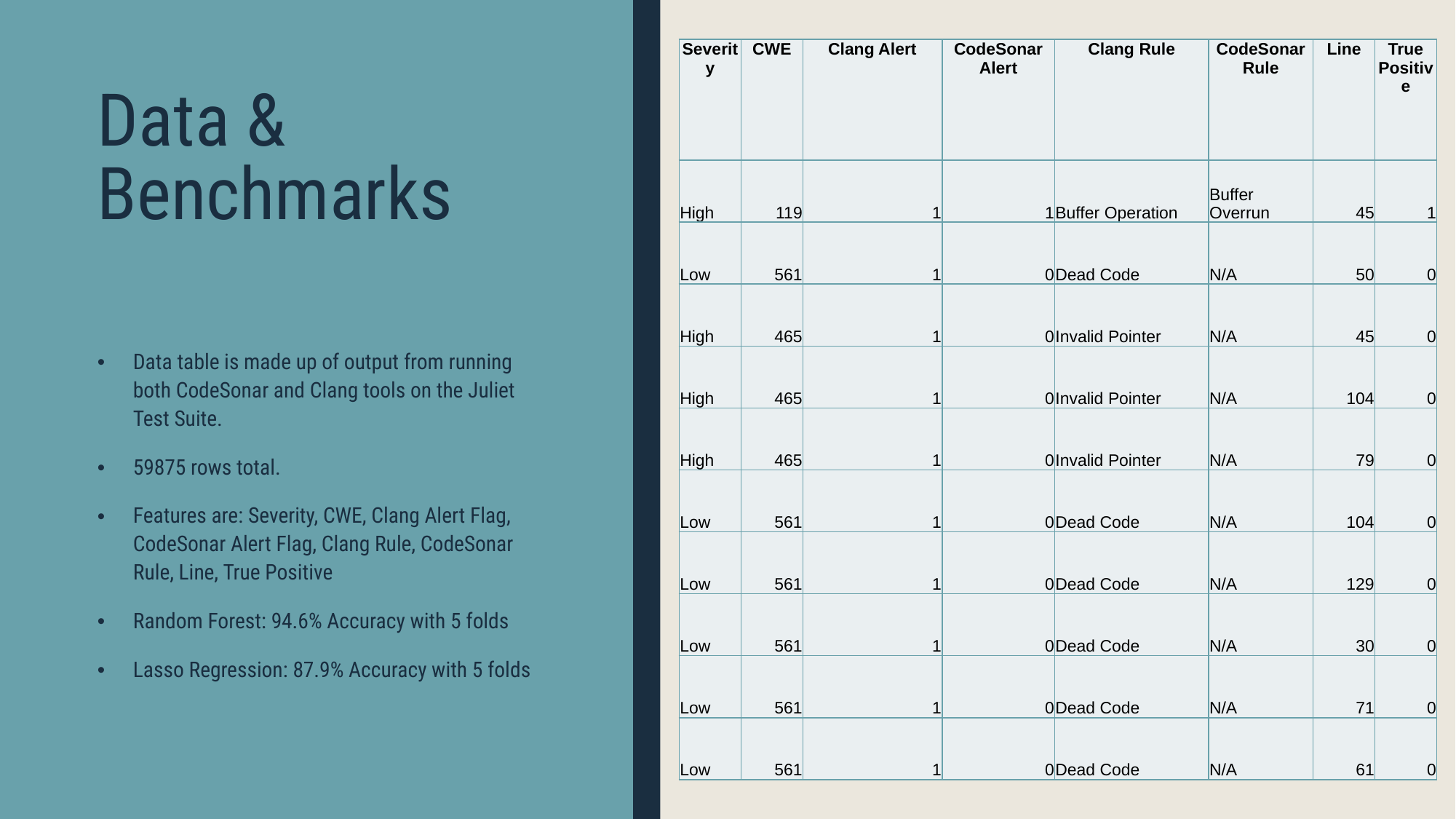

| Severity | CWE | Clang Alert | CodeSonar Alert | Clang Rule | CodeSonar Rule | Line | True Positive |
| --- | --- | --- | --- | --- | --- | --- | --- |
| High | 119 | 1 | 1 | Buffer Operation | Buffer Overrun | 45 | 1 |
| Low | 561 | 1 | 0 | Dead Code | N/A | 50 | 0 |
| High | 465 | 1 | 0 | Invalid Pointer | N/A | 45 | 0 |
| High | 465 | 1 | 0 | Invalid Pointer | N/A | 104 | 0 |
| High | 465 | 1 | 0 | Invalid Pointer | N/A | 79 | 0 |
| Low | 561 | 1 | 0 | Dead Code | N/A | 104 | 0 |
| Low | 561 | 1 | 0 | Dead Code | N/A | 129 | 0 |
| Low | 561 | 1 | 0 | Dead Code | N/A | 30 | 0 |
| Low | 561 | 1 | 0 | Dead Code | N/A | 71 | 0 |
| Low | 561 | 1 | 0 | Dead Code | N/A | 61 | 0 |
# Data & Benchmarks
Data table is made up of output from running both CodeSonar and Clang tools on the Juliet Test Suite.
59875 rows total.
Features are: Severity, CWE, Clang Alert Flag, CodeSonar Alert Flag, Clang Rule, CodeSonar Rule, Line, True Positive
Random Forest: 94.6% Accuracy with 5 folds
Lasso Regression: 87.9% Accuracy with 5 folds